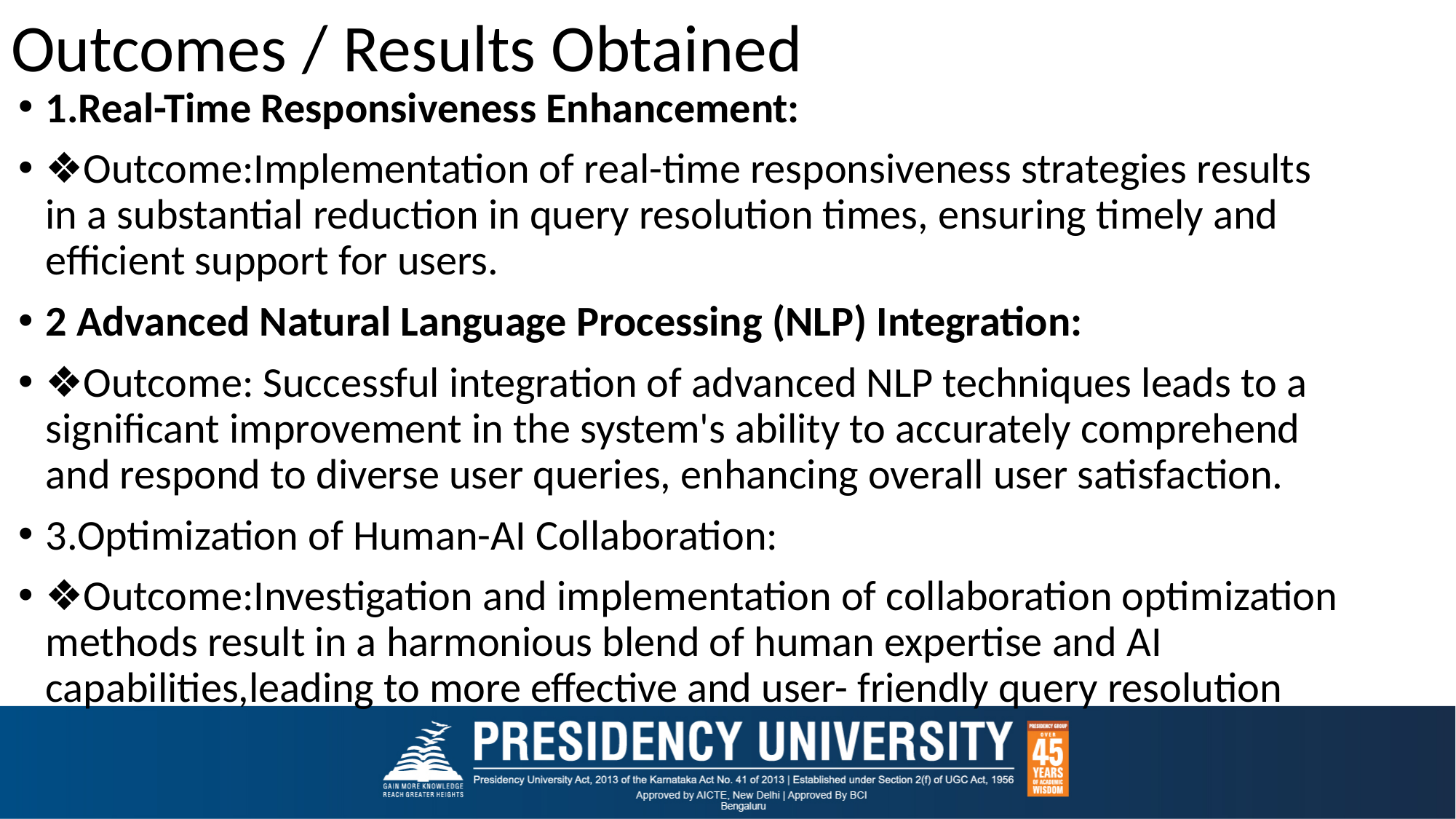

# Outcomes / Results Obtained
1.Real-Time Responsiveness Enhancement:
❖Outcome:Implementation of real-time responsiveness strategies results in a substantial reduction in query resolution times, ensuring timely and efficient support for users.
2 Advanced Natural Language Processing (NLP) Integration:
❖Outcome: Successful integration of advanced NLP techniques leads to a significant improvement in the system's ability to accurately comprehend and respond to diverse user queries, enhancing overall user satisfaction.
3.Optimization of Human-AI Collaboration:
❖Outcome:Investigation and implementation of collaboration optimization methods result in a harmonious blend of human expertise and AI capabilities,leading to more effective and user- friendly query resolution